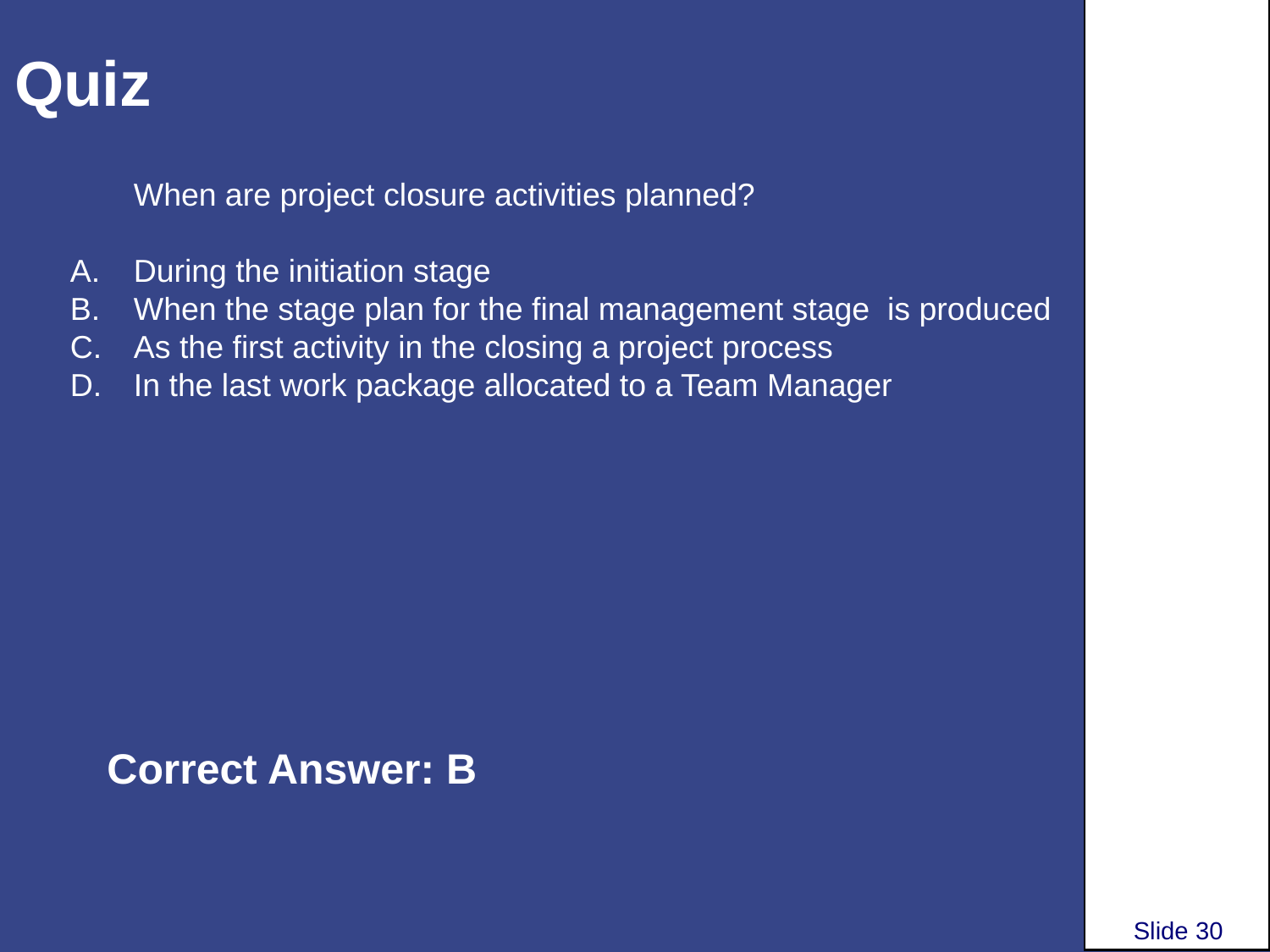

# Quiz
When are project closure activities planned?

During the initiation stage
When the stage plan for the final management stage  is produced
As the first activity in the closing a project process
In the last work package allocated to a Team Manager

Correct Answer: B